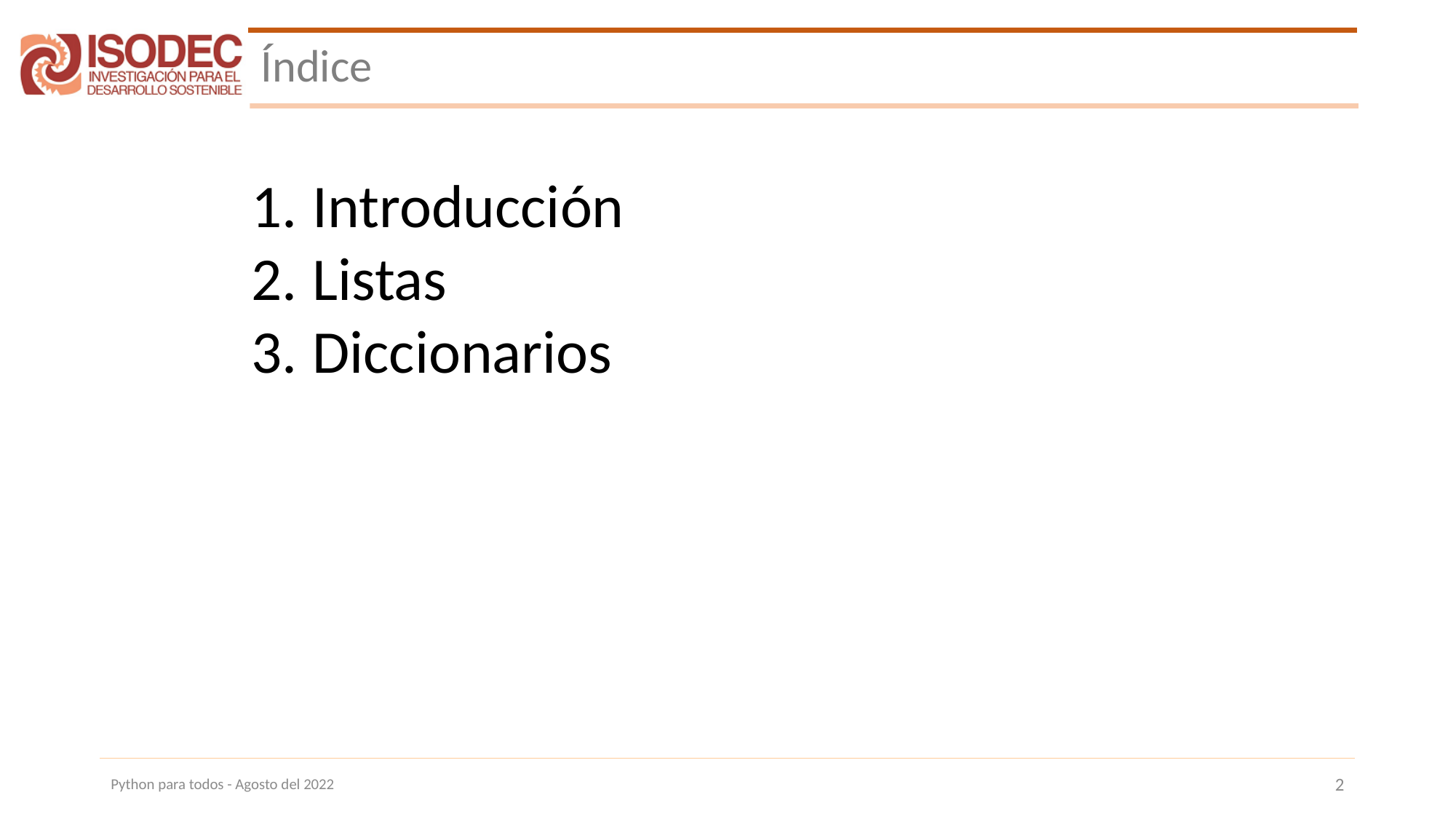

# Índice
Introducción
Listas
Diccionarios
Python para todos - Agosto del 2022
2